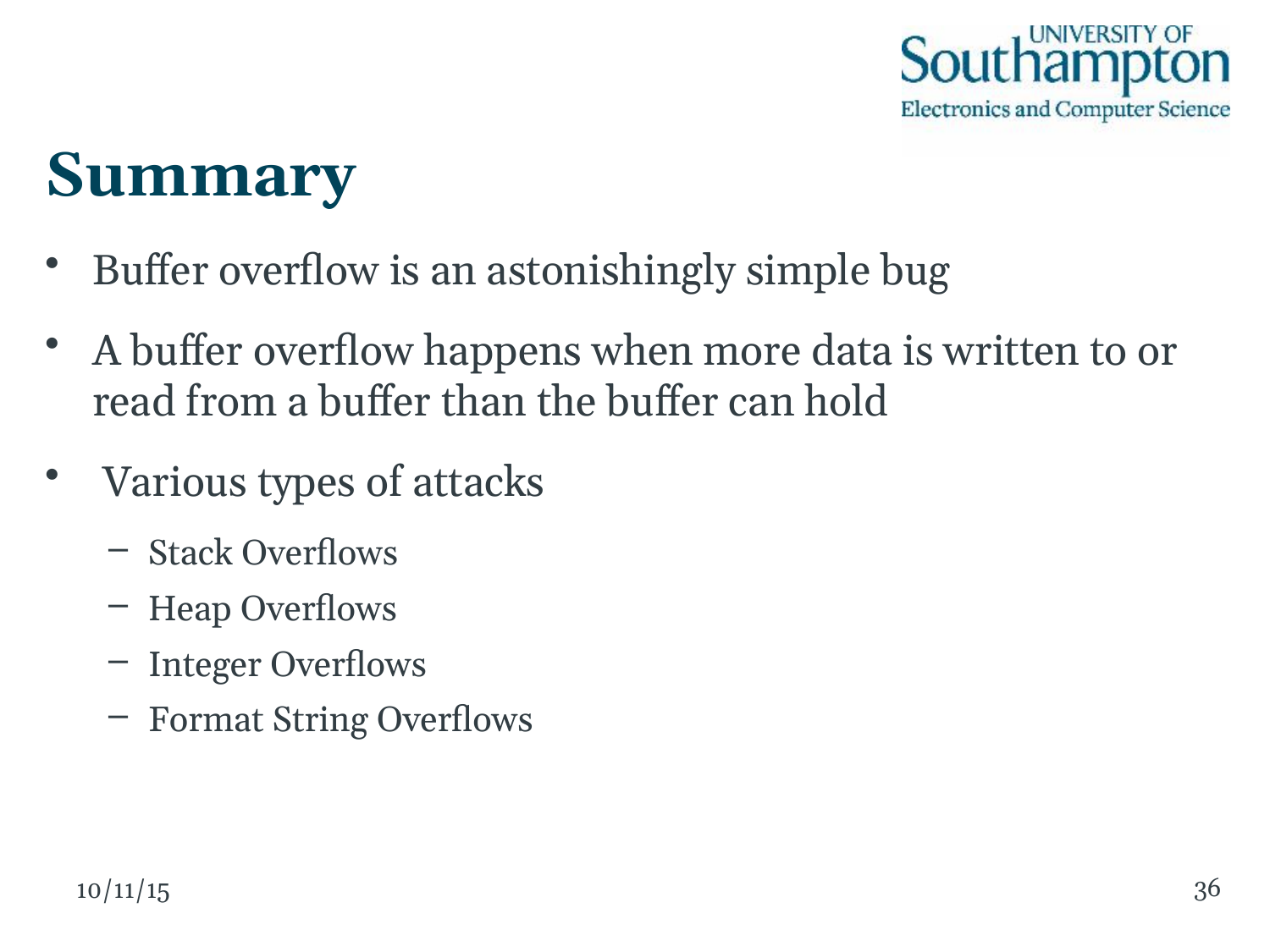

# Summary
Buffer overflow is an astonishingly simple bug
A buffer overflow happens when more data is written to or read from a buffer than the buffer can hold
 Various types of attacks
Stack Overflows
Heap Overflows
Integer Overflows
Format String Overflows

36
10/11/15